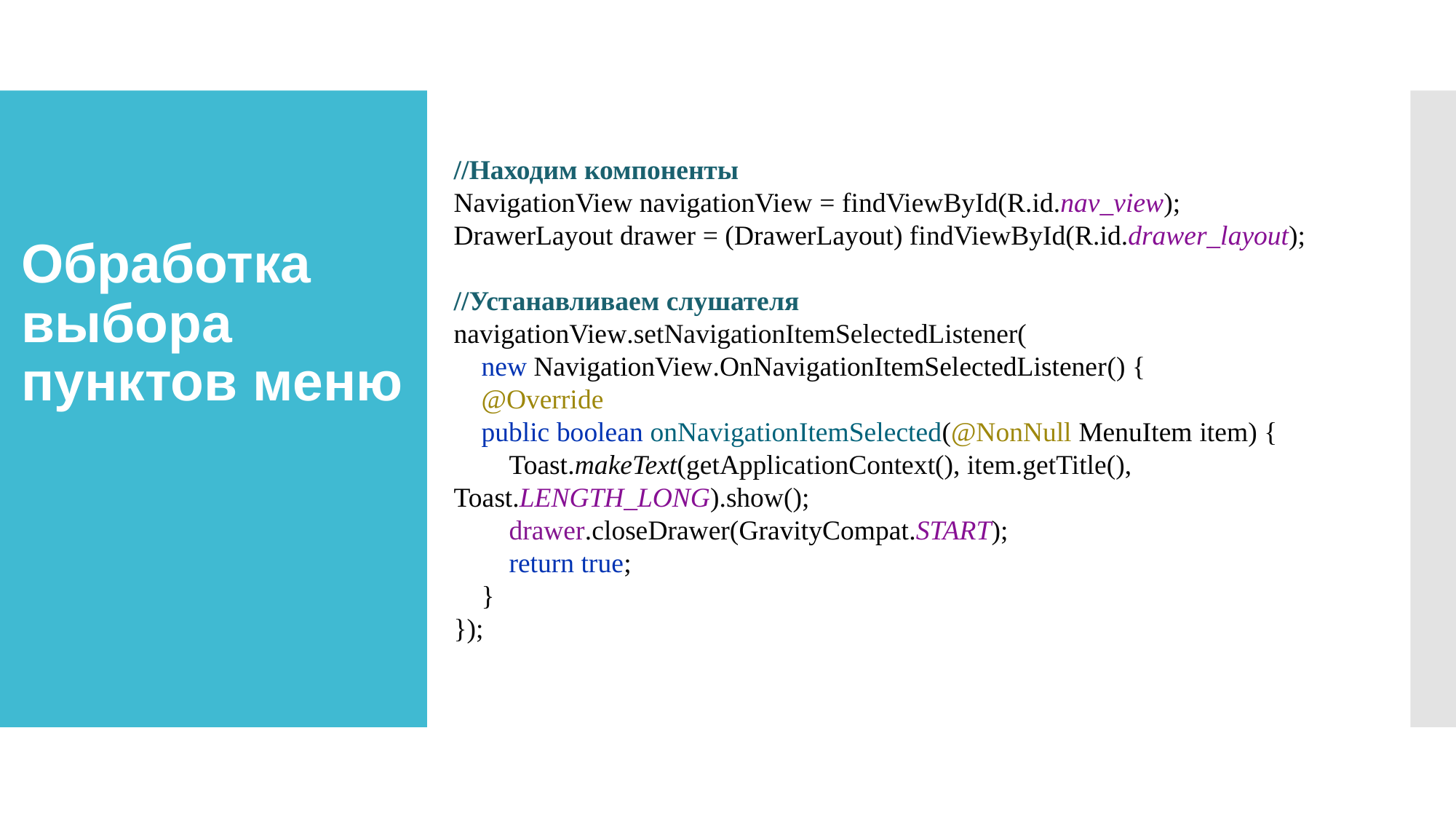

//Находим компоненты
NavigationView navigationView = findViewById(R.id.nav_view);
DrawerLayout drawer = (DrawerLayout) findViewById(R.id.drawer_layout);
//Устанавливаем слушателя
navigationView.setNavigationItemSelectedListener(
    new NavigationView.OnNavigationItemSelectedListener() {
    @Override
    public boolean onNavigationItemSelected(@NonNull MenuItem item) {
        Toast.makeText(getApplicationContext(), item.getTitle(), Toast.LENGTH_LONG).show();
        drawer.closeDrawer(GravityCompat.START);
        return true;
    }
});
Обработка выбора пунктов меню